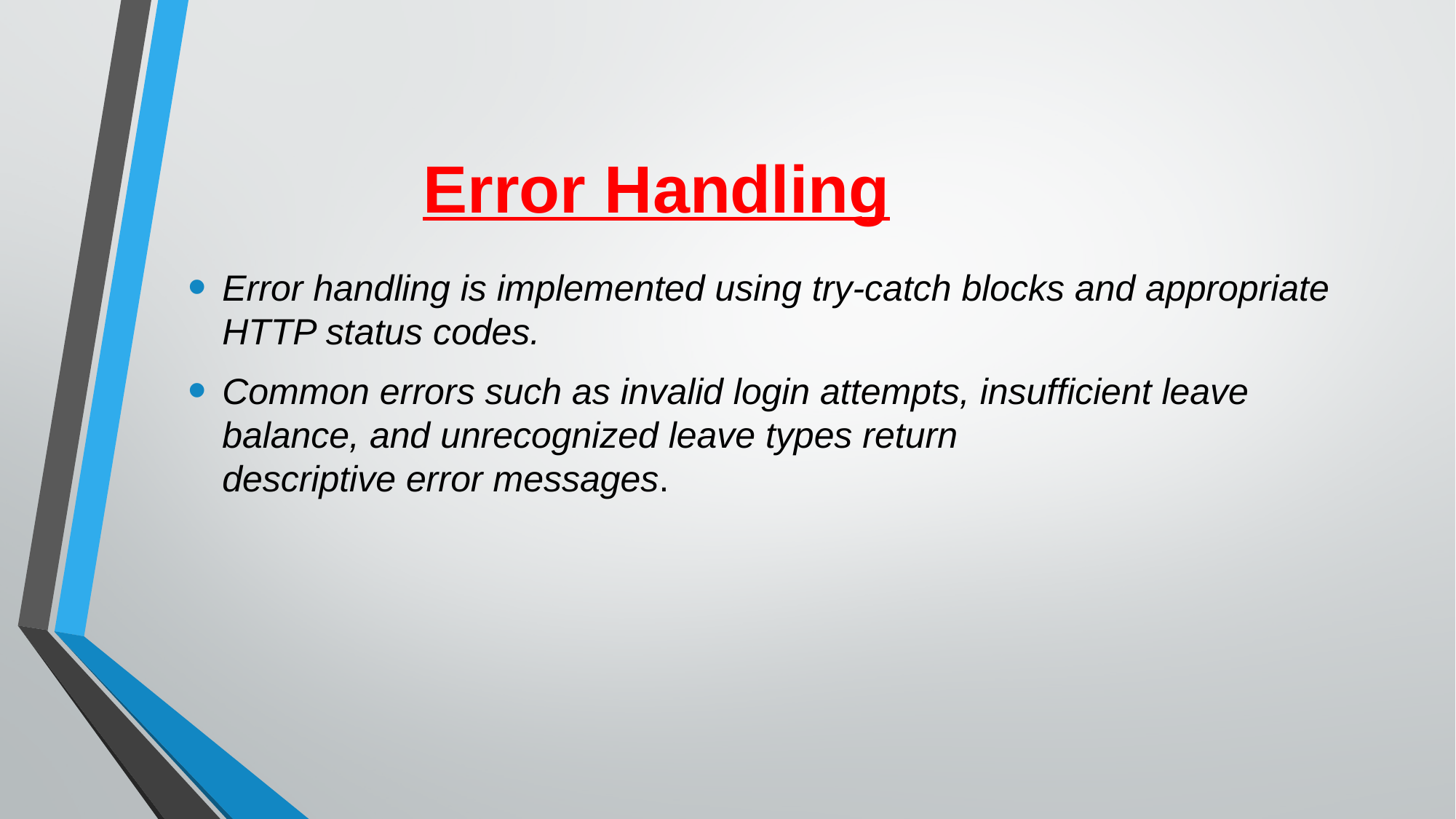

# Error Handling
Error handling is implemented using try-catch blocks and appropriate HTTP status codes.
Common errors such as invalid login attempts, insufficient leave balance, and unrecognized leave types return descriptive error messages.